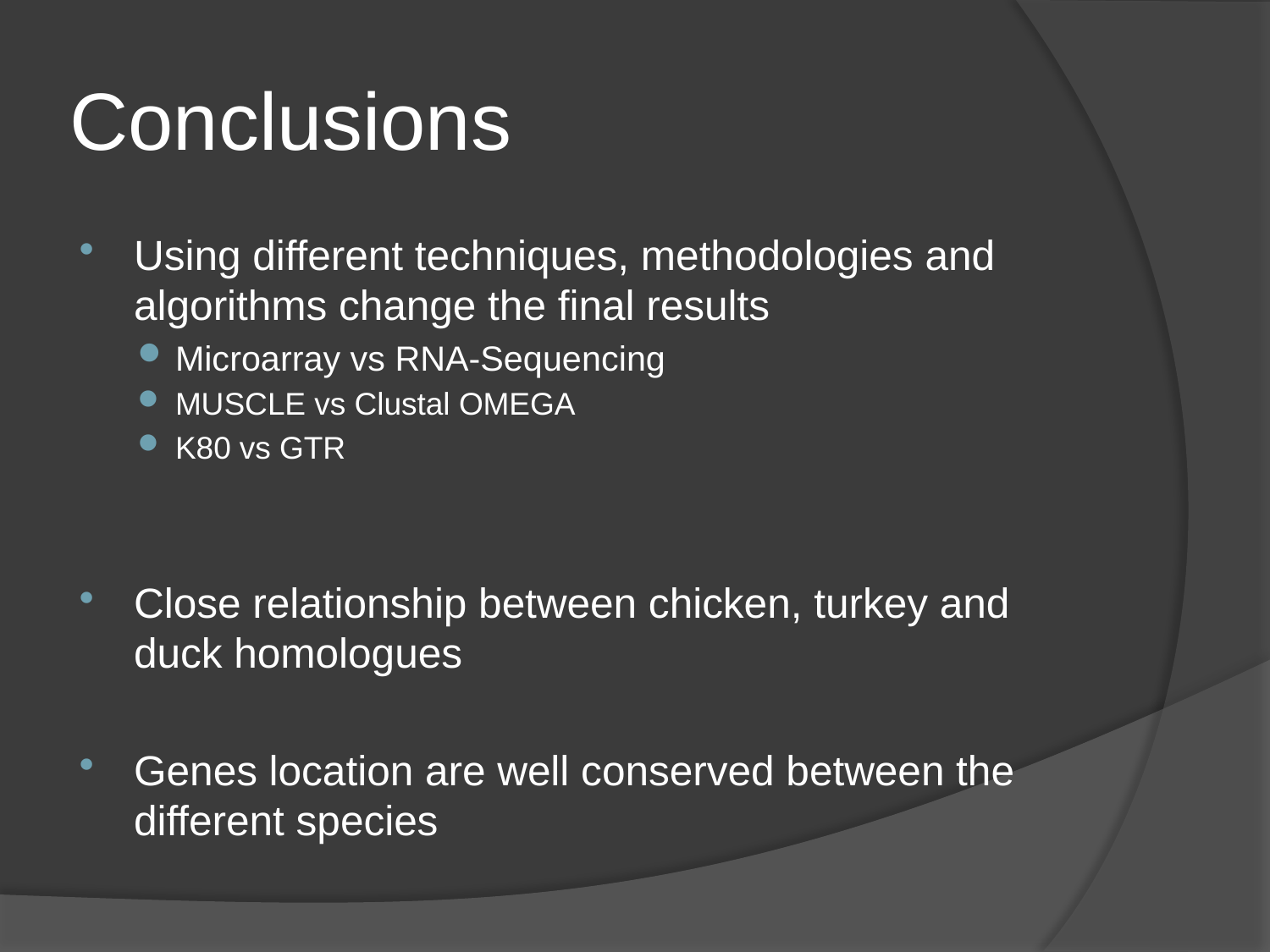

# Conclusions
Using different techniques, methodologies and algorithms change the final results
Microarray vs RNA-Sequencing
MUSCLE vs Clustal OMEGA
K80 vs GTR

Close relationship between chicken, turkey and duck homologues

Genes location are well conserved between the different species